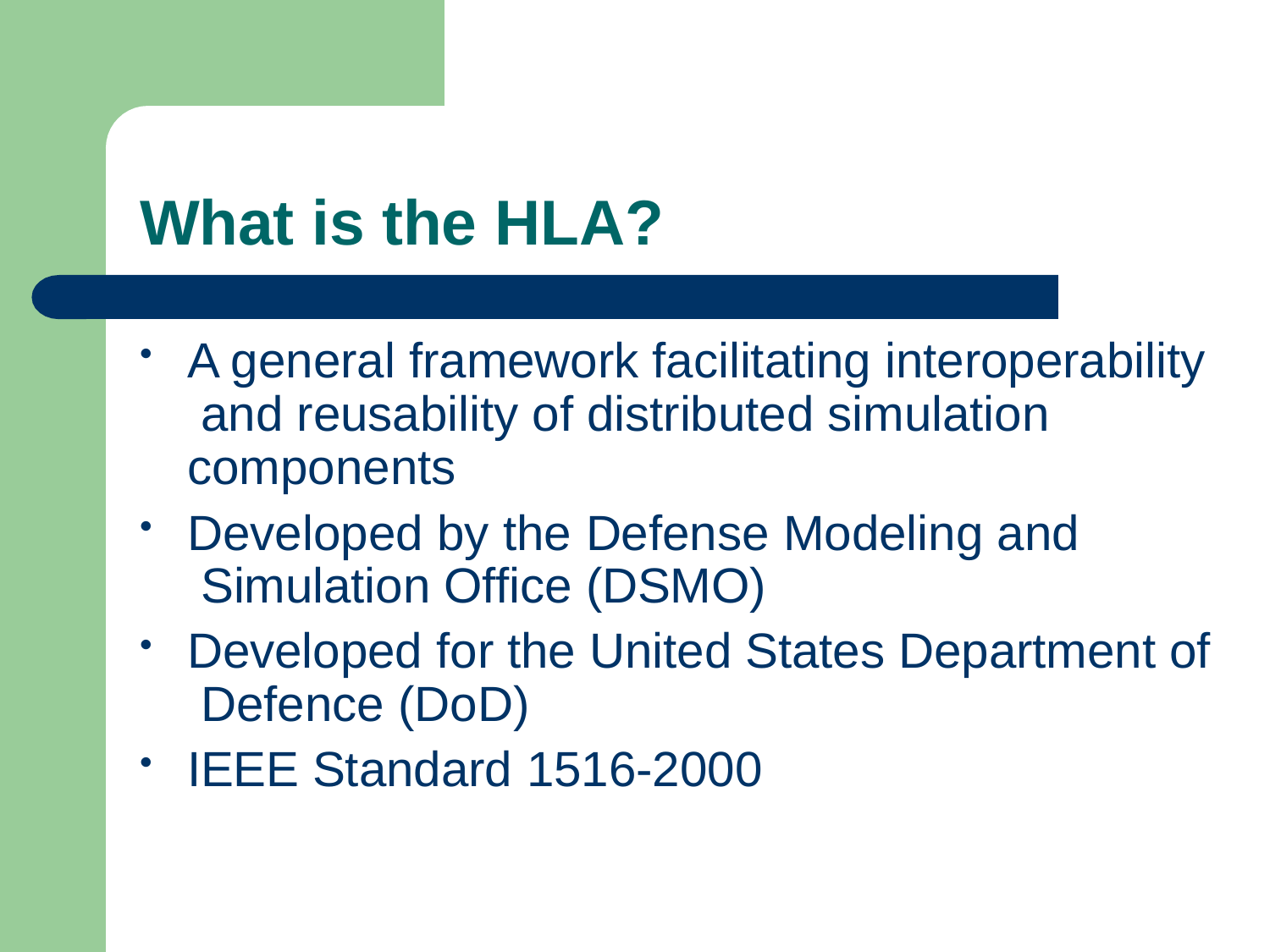

# What is the HLA?
A general framework facilitating interoperability  and reusability of distributed simulation  components
Developed by the Defense Modeling and  Simulation Office (DSMO)
Developed for the United States Department of  Defence (DoD)
IEEE Standard 1516-2000